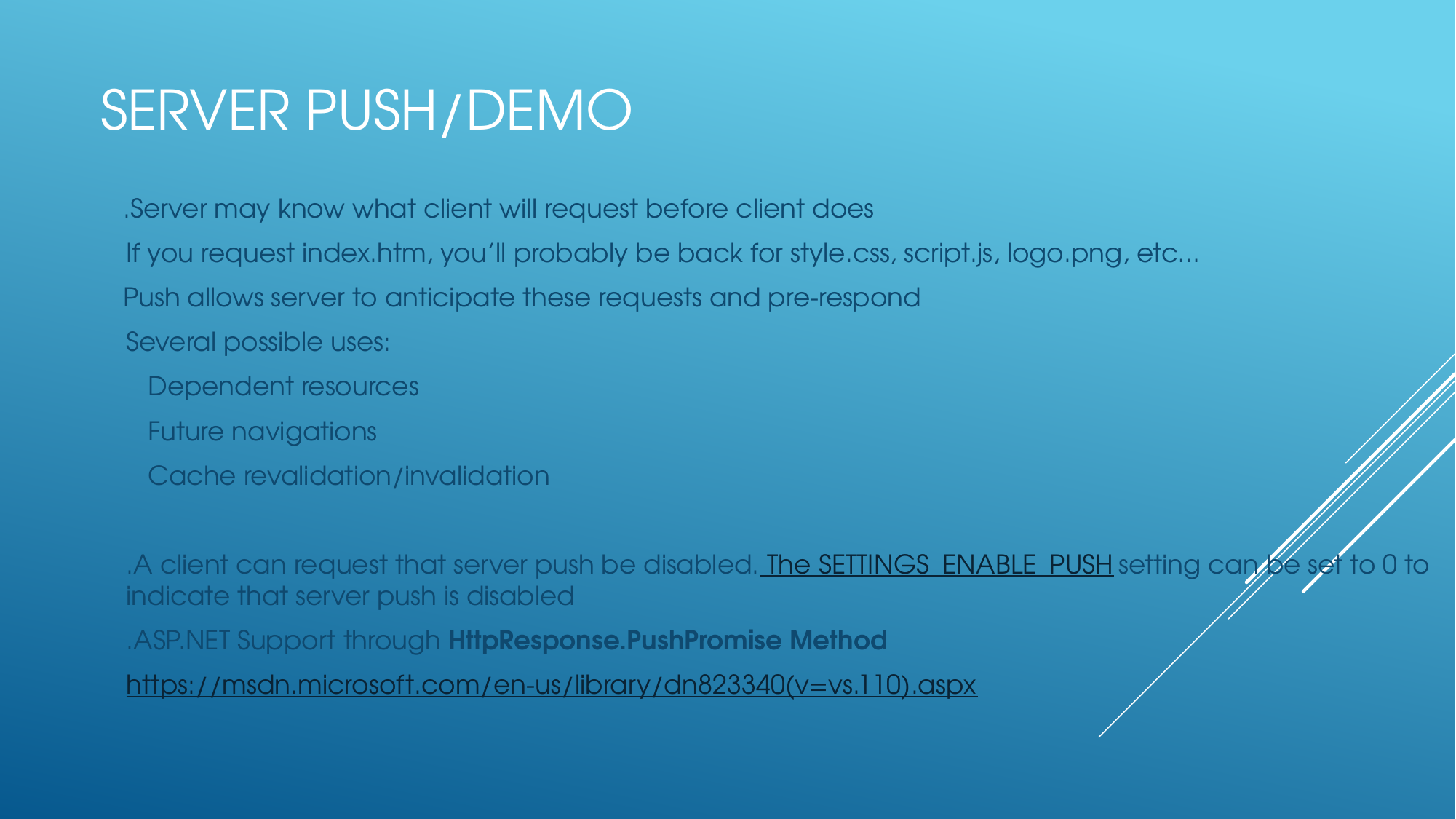

# Server Push/Demo
.Server may know what client will request before client does
If you request index.htm, you’ll probably be back for style.css, script.js, logo.png, etc…
Push allows server to anticipate these requests and pre-respond
Several possible uses:
Dependent resources
Future navigations
Cache revalidation/invalidation

.A client can request that server push be disabled. The SETTINGS_ENABLE_PUSH setting can be set to 0 to indicate that server push is disabled
.ASP.NET Support through HttpResponse.PushPromise Method
https://msdn.microsoft.com/en-us/library/dn823340(v=vs.110).aspx